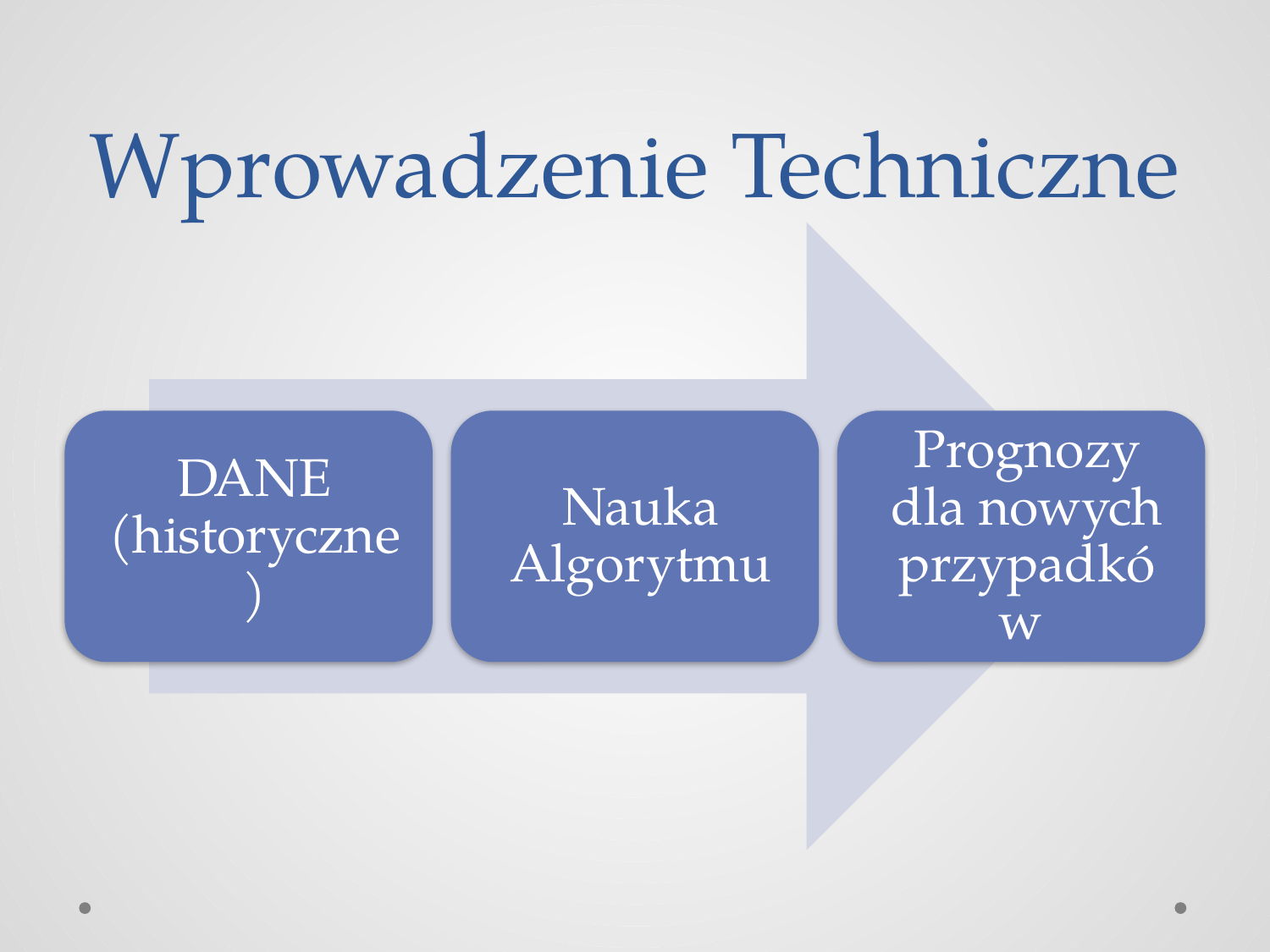

# Wprowadzenie Techniczne
DANE (historyczne)
Nauka Algorytmu
Prognozy dla nowych przypadków